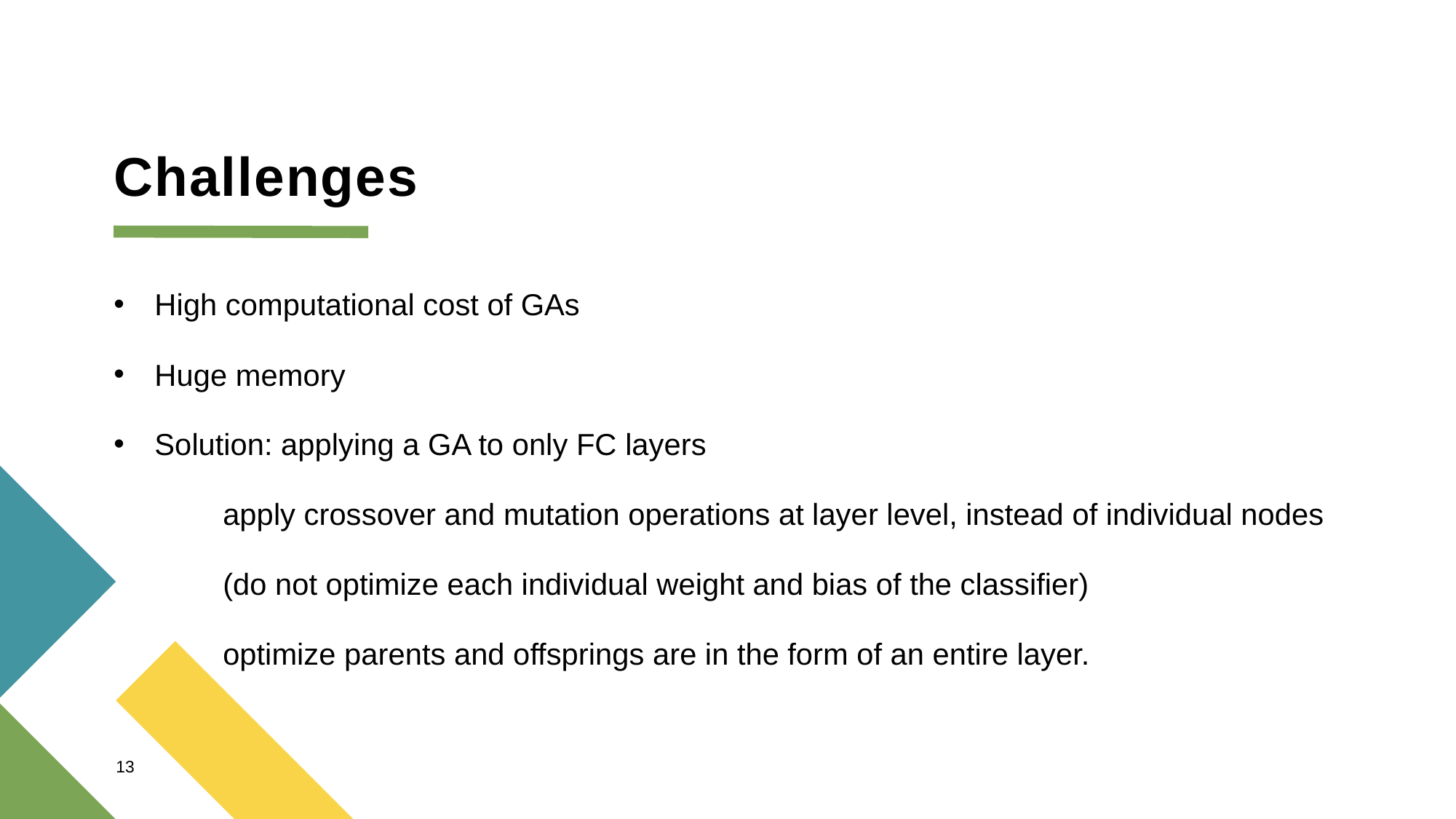

# Challenges
High computational cost of GAs
Huge memory
Solution: applying a GA to only FC layers
	apply crossover and mutation operations at layer level, instead of individual nodes
	(do not optimize each individual weight and bias of the classifier)
	optimize parents and offsprings are in the form of an entire layer.
13